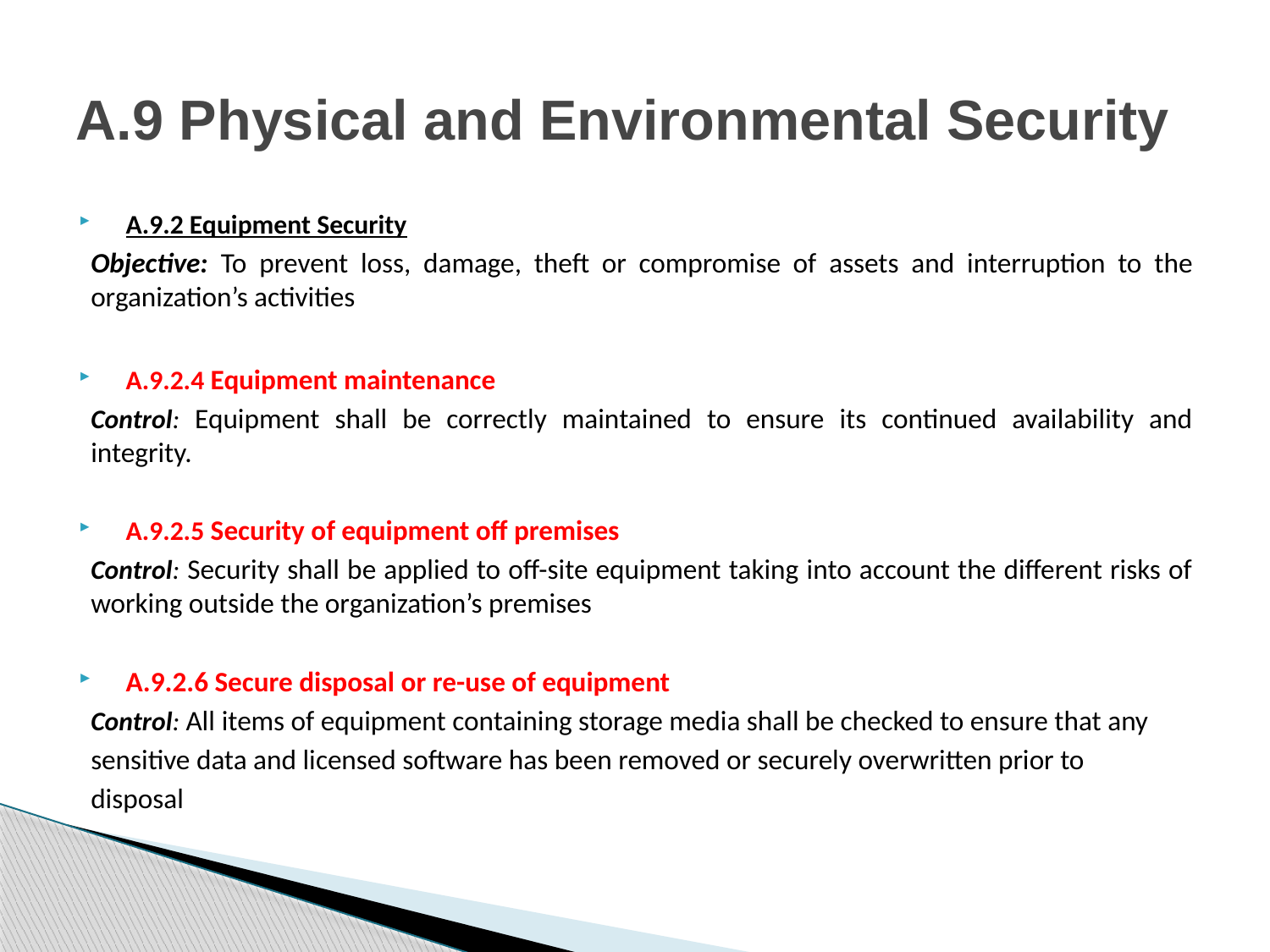

# A.9 Physical and Environmental Security
A.9.2 Equipment Security
Objective: To prevent loss, damage, theft or compromise of assets and interruption to the organization’s activities

A.9.2.4 Equipment maintenance
Control: Equipment shall be correctly maintained to ensure its continued availability and integrity.

A.9.2.5 Security of equipment off premises
Control: Security shall be applied to off-site equipment taking into account the different risks of working outside the organization’s premises

A.9.2.6 Secure disposal or re-use of equipment
Control: All items of equipment containing storage media shall be checked to ensure that any
sensitive data and licensed software has been removed or securely overwritten prior to
disposal